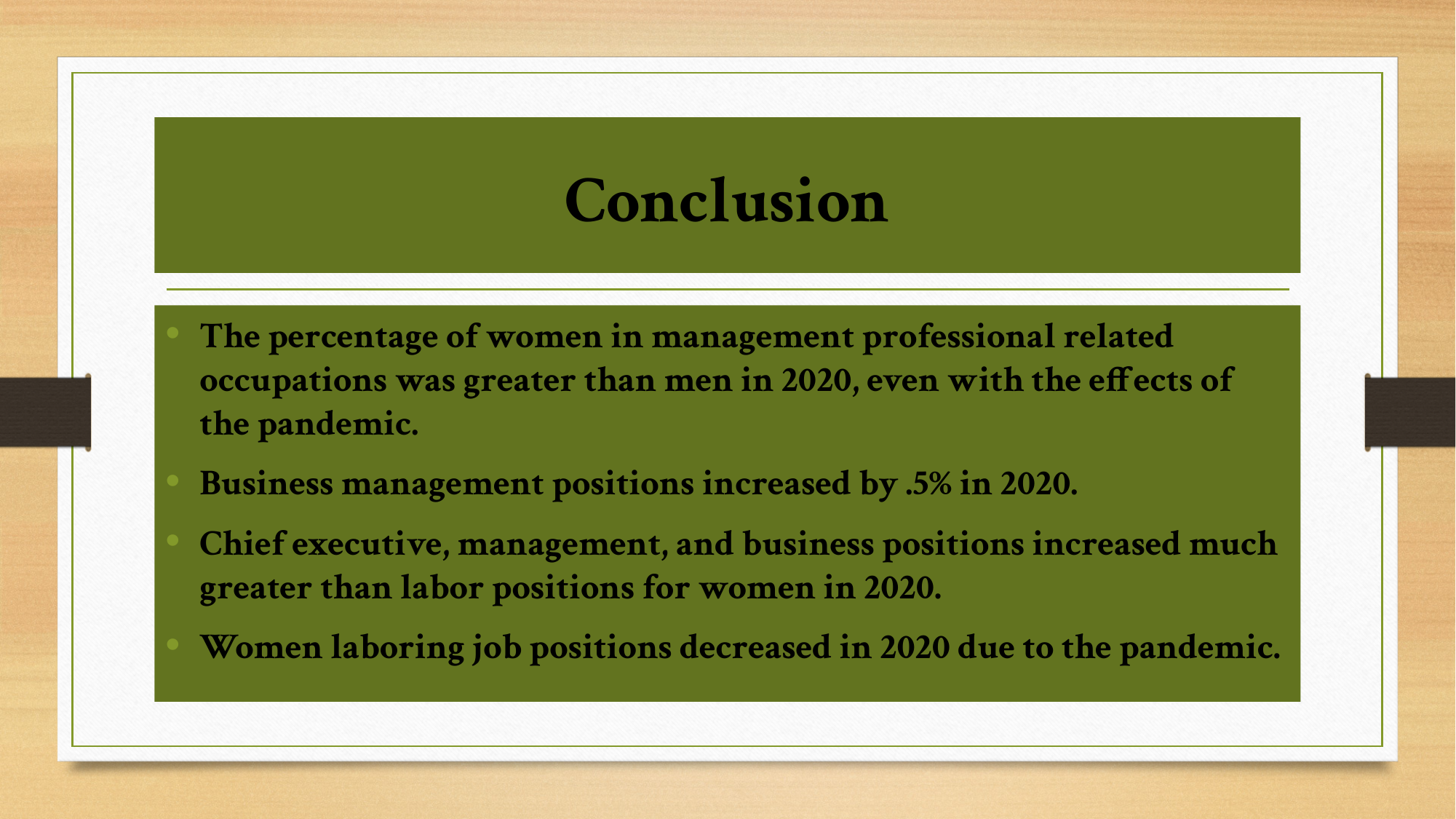

# Conclusion
The percentage of women in management professional related occupations was greater than men in 2020, even with the effects of the pandemic.
Business management positions increased by .5% in 2020.
Chief executive, management, and business positions increased much greater than labor positions for women in 2020.
Women laboring job positions decreased in 2020 due to the pandemic.